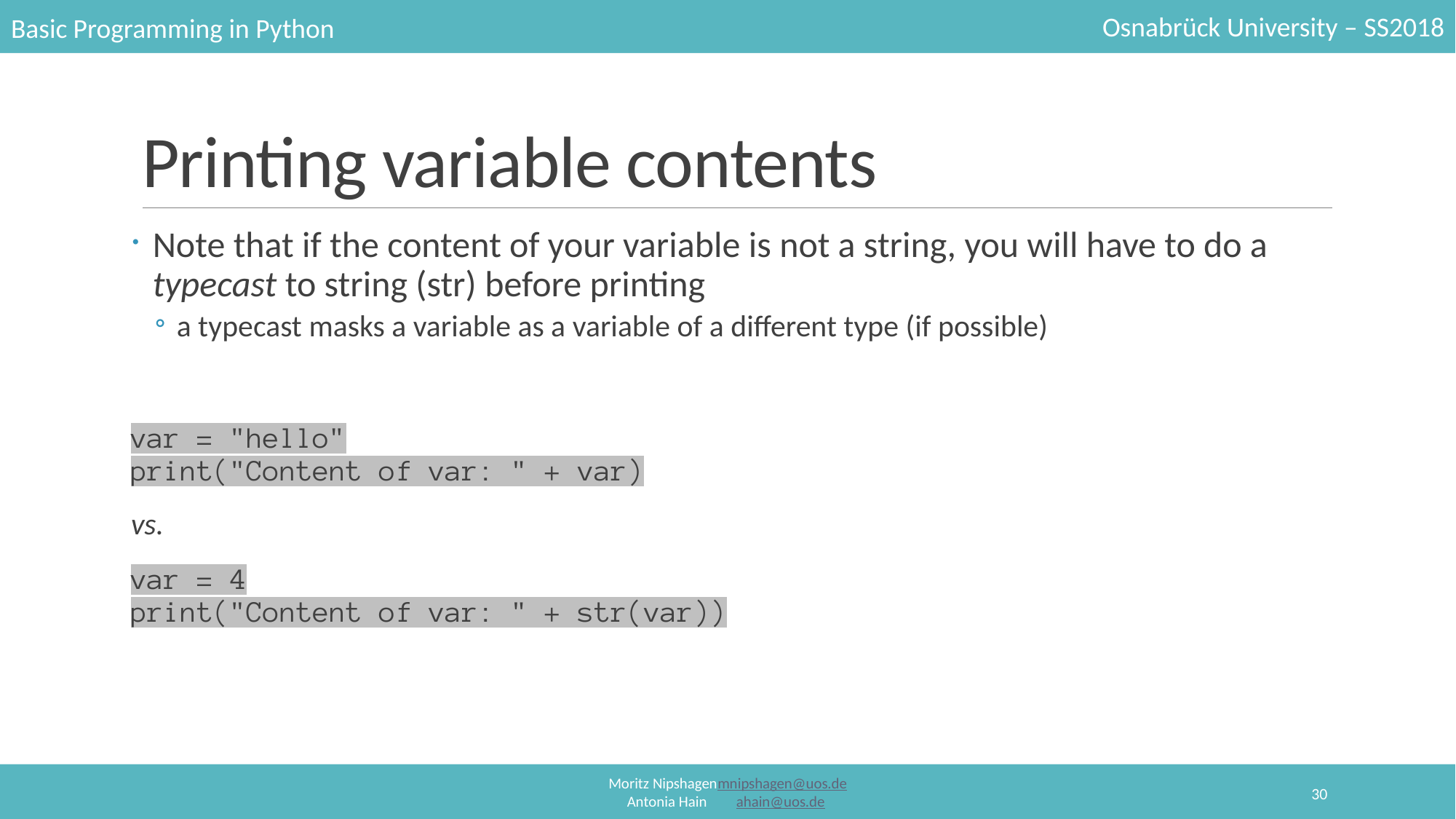

# Printing variable contents
Note that if the content of your variable is not a string, you will have to do a typecast to string (str) before printing
a typecast masks a variable as a variable of a different type (if possible)

var = "hello"
print("Content of var: " + var)
vs.
var = 4
print("Content of var: " + str(var))

30